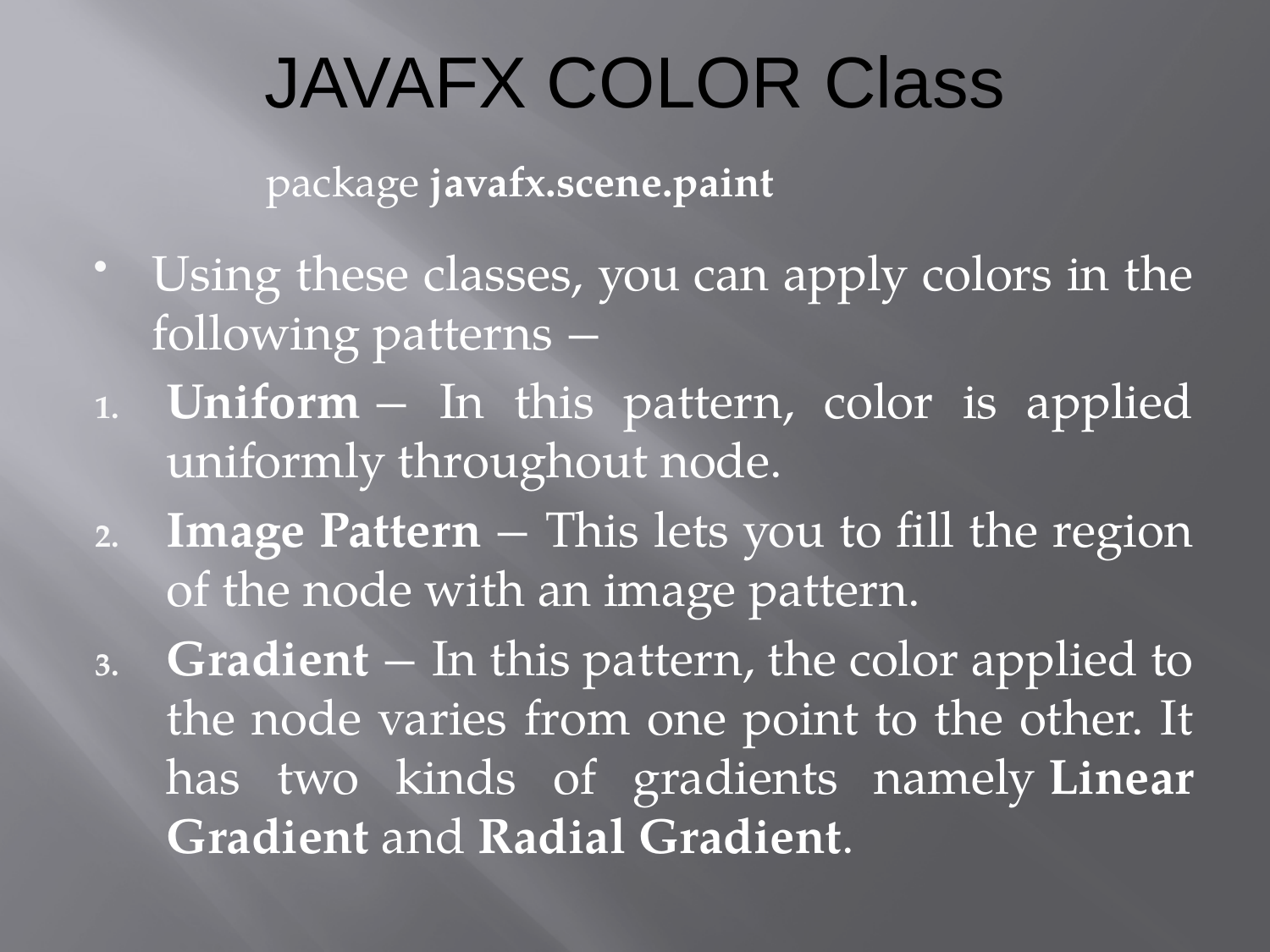

# JAVAFX COLOR Class
package javafx.scene.paint
Using these classes, you can apply colors in the following patterns −
Uniform − In this pattern, color is applied uniformly throughout node.
Image Pattern − This lets you to fill the region of the node with an image pattern.
Gradient − In this pattern, the color applied to the node varies from one point to the other. It has two kinds of gradients namely Linear Gradient and Radial Gradient.